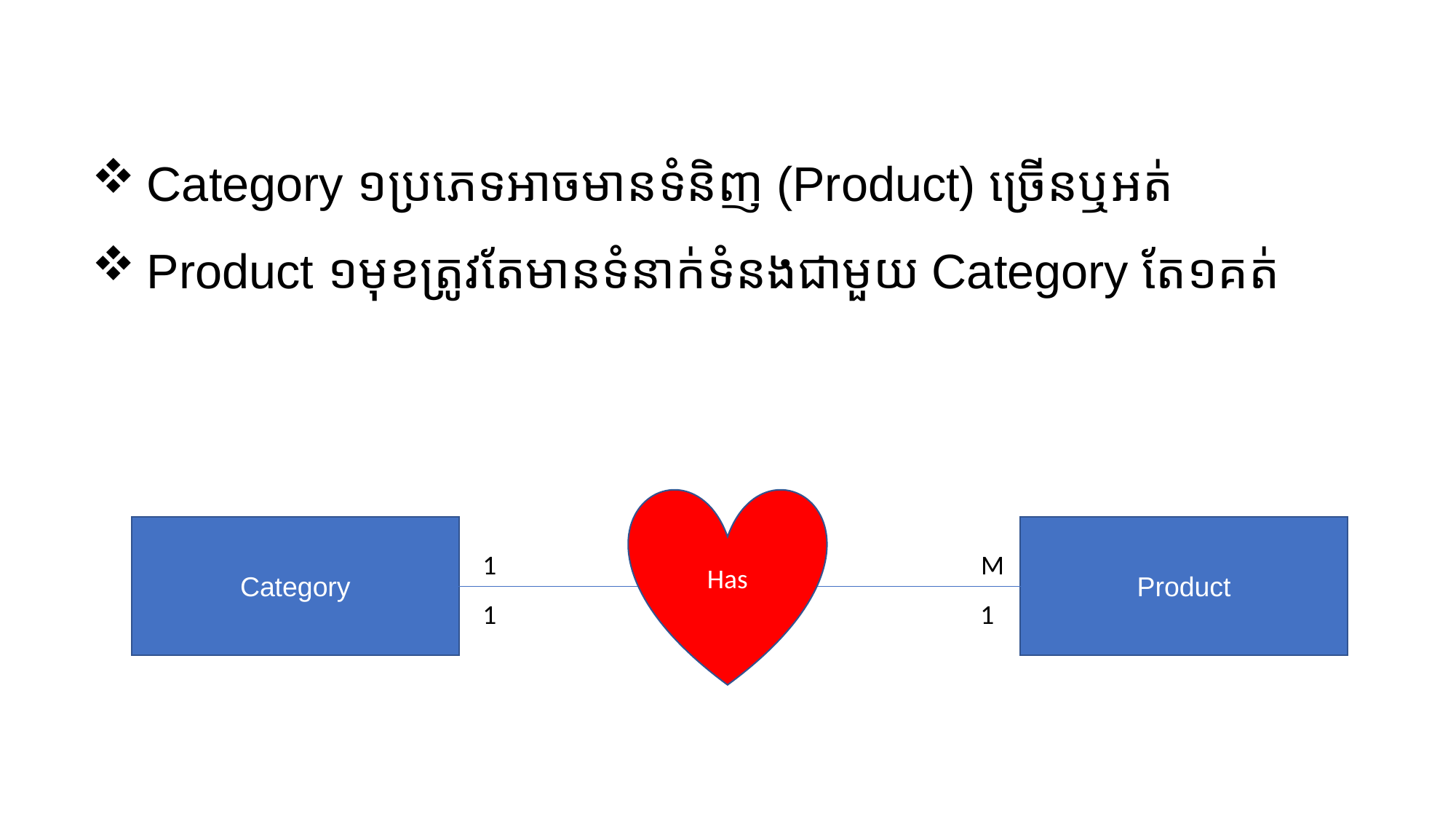

Category ១ប្រភេទអាចមានទំនិញ (Product) ច្រើនឬអត់
Product ១មុខត្រូវតែមានទំនាក់ទំនងជាមួយ Category តែ១គត់
Has
Category
Product
1
M
1
1